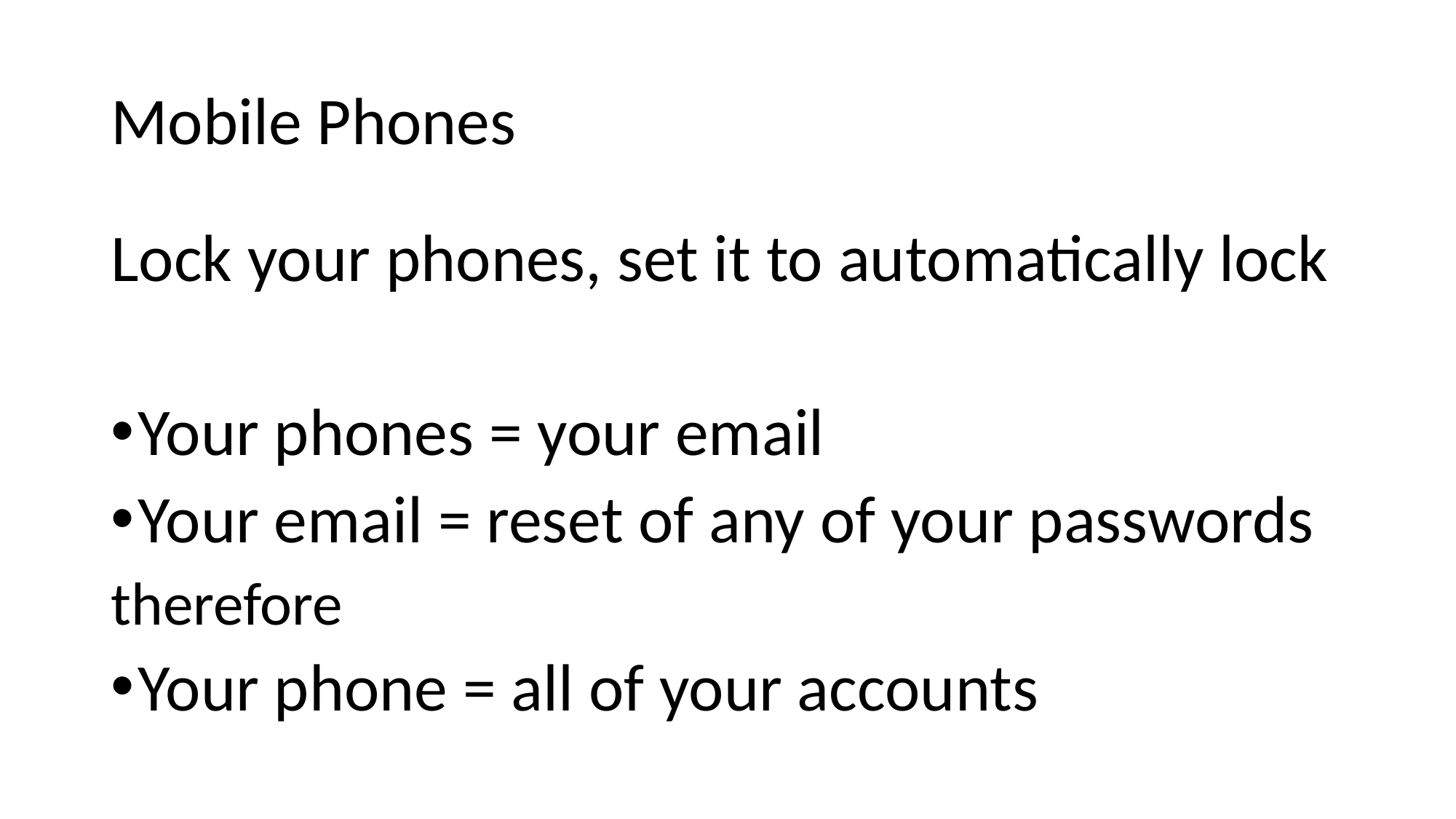

# Mobile Phones
Lock your phones, set it to automatically lock

Your phones = your email
Your email = reset of any of your passwords
therefore
Your phone = all of your accounts